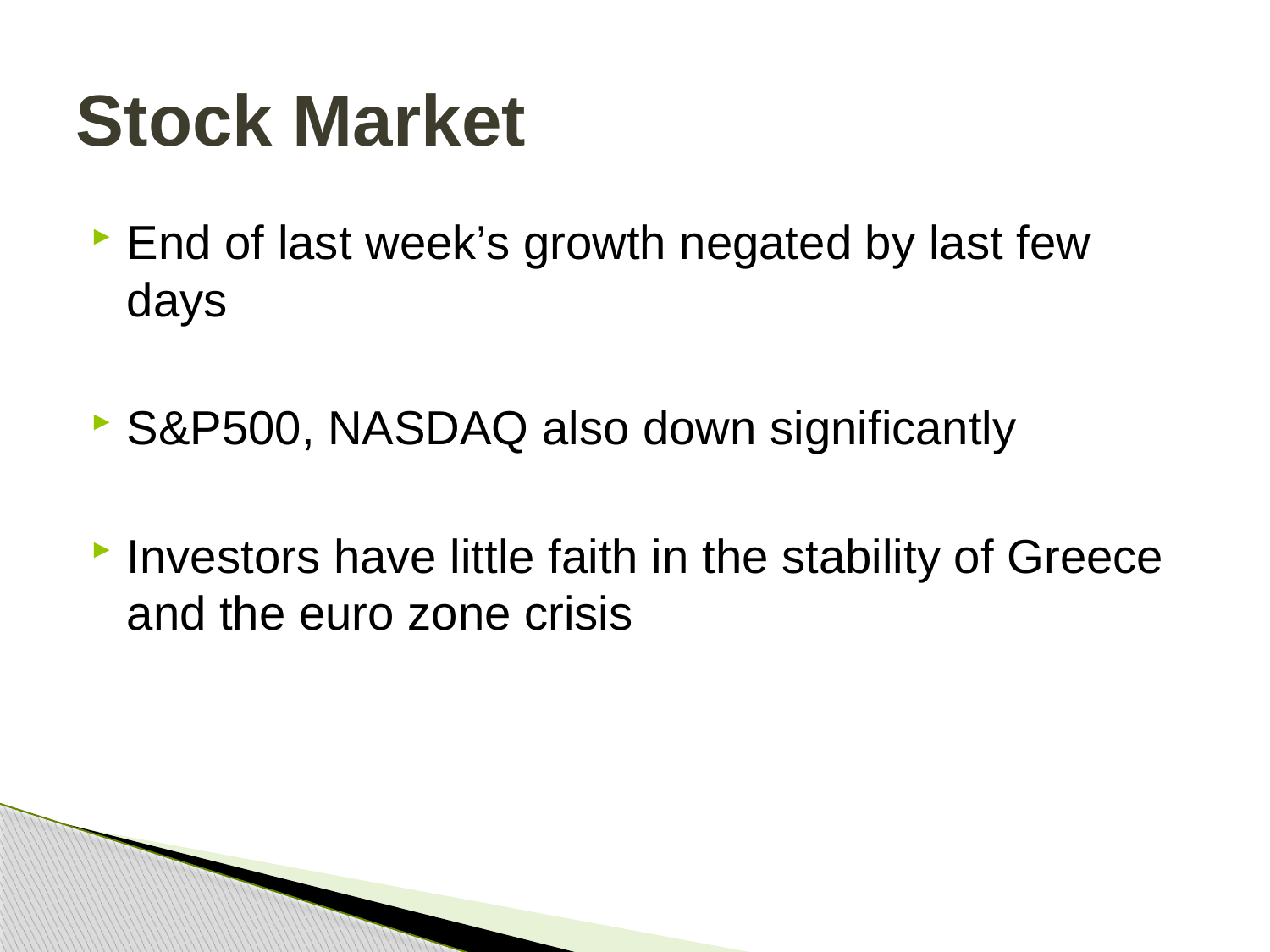

# Stock Market
End of last week’s growth negated by last few days

S&P500, NASDAQ also down significantly

Investors have little faith in the stability of Greece and the euro zone crisis